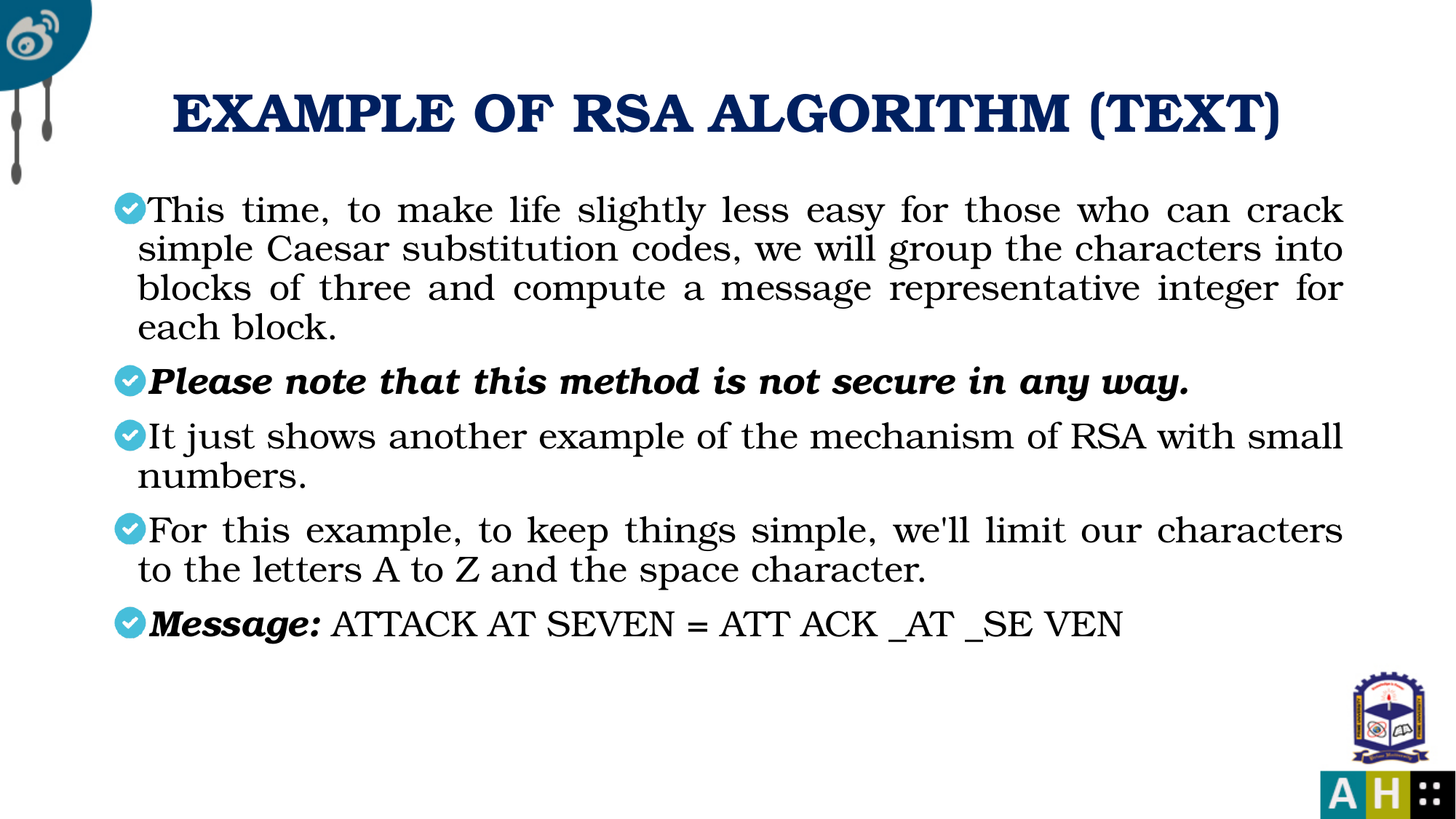

# EXAMPLE OF RSA ALGORITHM (TEXT)
This time, to make life slightly less easy for those who can crack simple Caesar substitution codes, we will group the characters into blocks of three and compute a message representative integer for each block.
Please note that this method is not secure in any way.
It just shows another example of the mechanism of RSA with small numbers.
For this example, to keep things simple, we'll limit our characters to the letters A to Z and the space character.
Message: ATTACK AT SEVEN = ATT ACK _AT _SE VEN